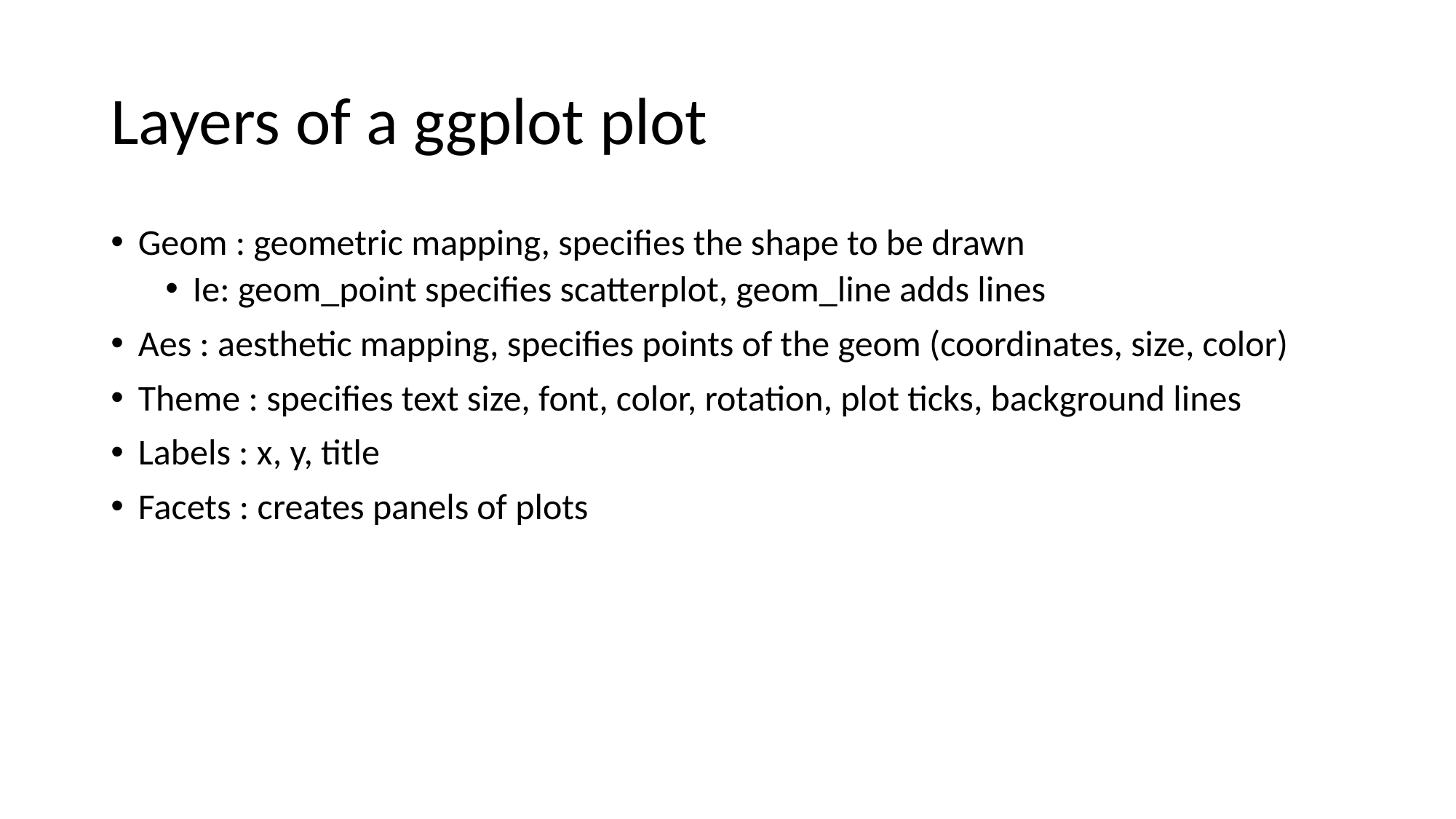

# Layers of a ggplot plot
Geom : geometric mapping, specifies the shape to be drawn
Ie: geom_point specifies scatterplot, geom_line adds lines
Aes : aesthetic mapping, specifies points of the geom (coordinates, size, color)
Theme : specifies text size, font, color, rotation, plot ticks, background lines
Labels : x, y, title
Facets : creates panels of plots